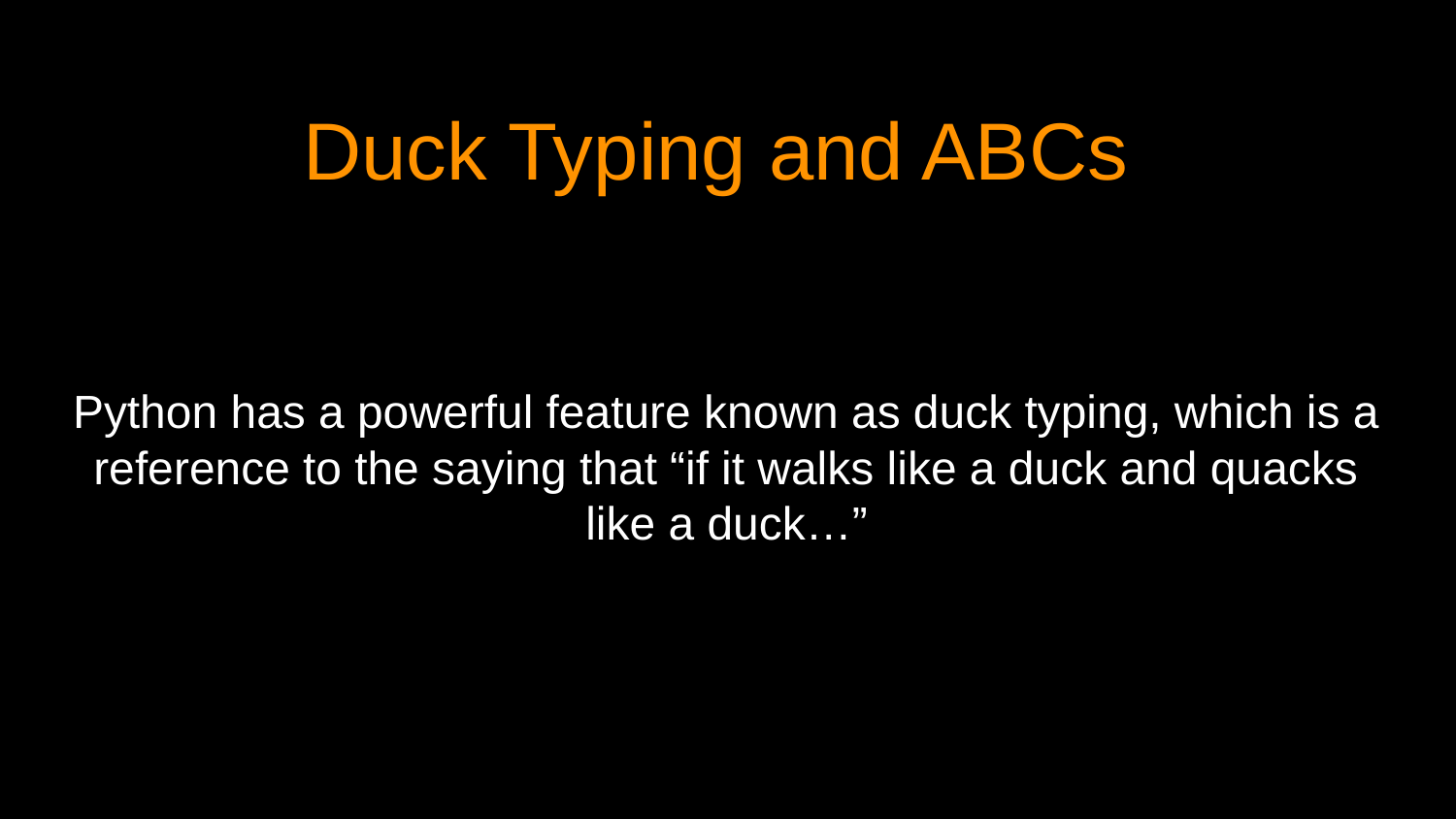

# Duck Typing and ABCs
Python has a powerful feature known as duck typing, which is a reference to the saying that “if it walks like a duck and quacks like a duck…”